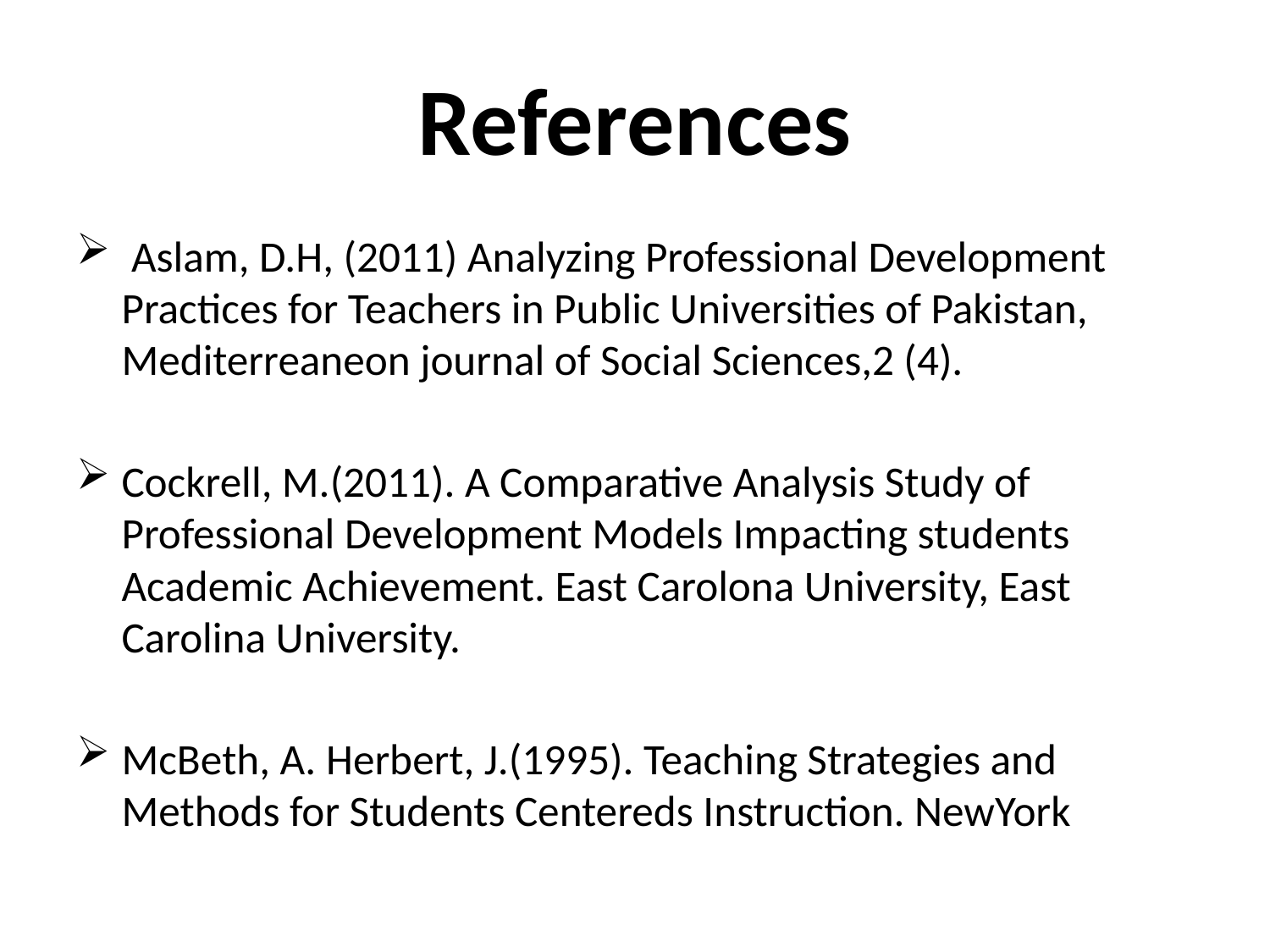

# References
 Aslam, D.H, (2011) Analyzing Professional Development Practices for Teachers in Public Universities of Pakistan, Mediterreaneon journal of Social Sciences,2 (4).

Cockrell, M.(2011). A Comparative Analysis Study of Professional Development Models Impacting students Academic Achievement. East Carolona University, East Carolina University.

McBeth, A. Herbert, J.(1995). Teaching Strategies and Methods for Students Centereds Instruction. NewYork